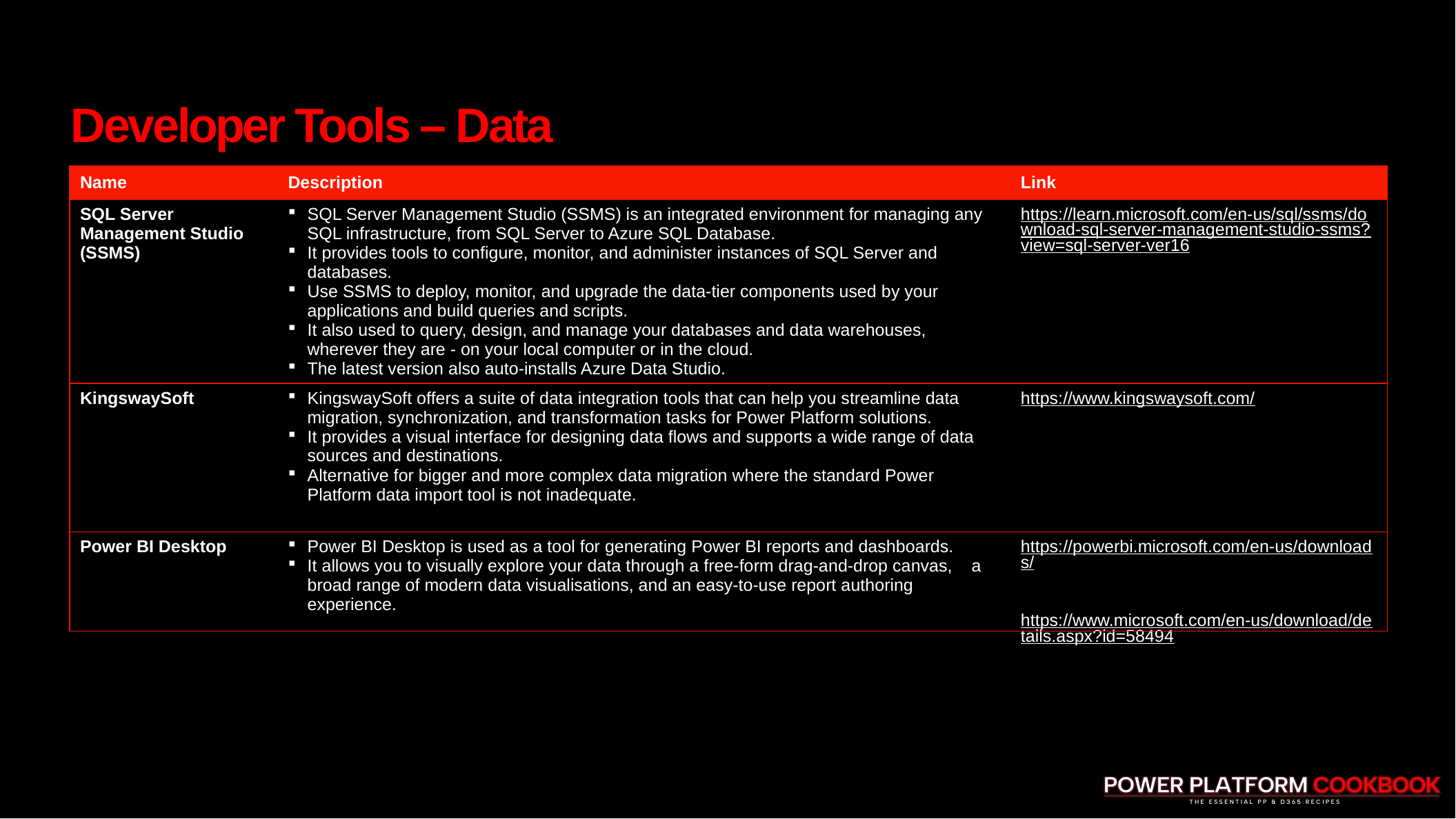

# Developer Tools – Data
| Name | Description | Link |
| --- | --- | --- |
| SQL Server Management Studio (SSMS) | SQL Server Management Studio (SSMS) is an integrated environment for managing any SQL infrastructure, from SQL Server to Azure SQL Database. It provides tools to configure, monitor, and administer instances of SQL Server and databases. Use SSMS to deploy, monitor, and upgrade the data-tier components used by your applications and build queries and scripts. It also used to query, design, and manage your databases and data warehouses, wherever they are - on your local computer or in the cloud. The latest version also auto-installs Azure Data Studio. | https://learn.microsoft.com/en-us/sql/ssms/download-sql-server-management-studio-ssms?view=sql-server-ver16 |
| KingswaySoft | KingswaySoft offers a suite of data integration tools that can help you streamline data migration, synchronization, and transformation tasks for Power Platform solutions. It provides a visual interface for designing data flows and supports a wide range of data sources and destinations. Alternative for bigger and more complex data migration where the standard Power Platform data import tool is not inadequate. | https://www.kingswaysoft.com/ |
| Power BI Desktop | Power BI Desktop is used as a tool for generating Power BI reports and dashboards. It allows you to visually explore your data through a free-form drag-and-drop canvas, a broad range of modern data visualisations, and an easy-to-use report authoring experience. | https://powerbi.microsoft.com/en-us/downloads/ https://www.microsoft.com/en-us/download/details.aspx?id=58494 |